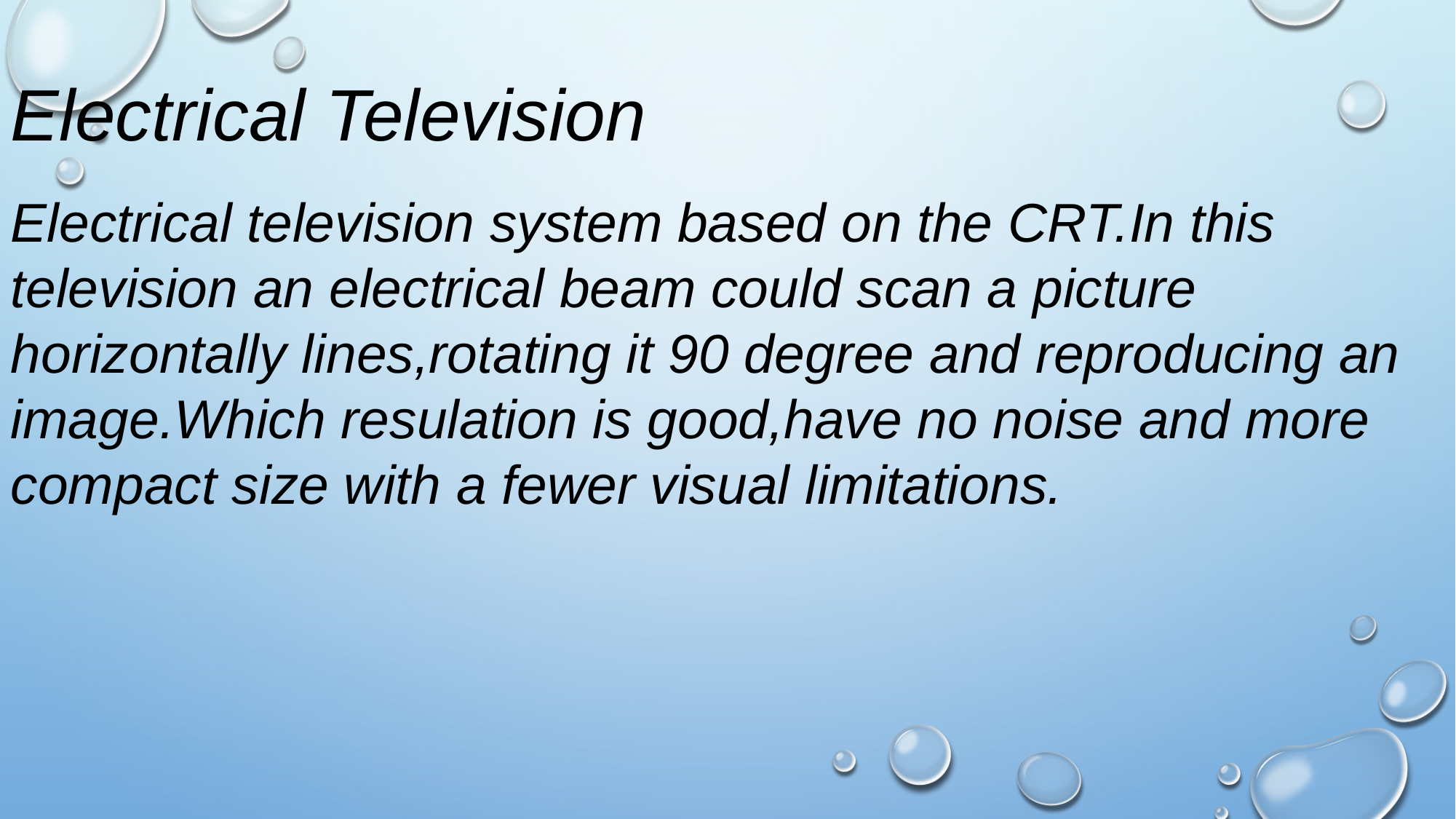

Electrical Television

Electrical television system based on the CRT.In this television an electrical beam could scan a picture horizontally lines,rotating it 90 degree and reproducing an image.Which resulation is good,have no noise and more compact size with a fewer visual limitations.